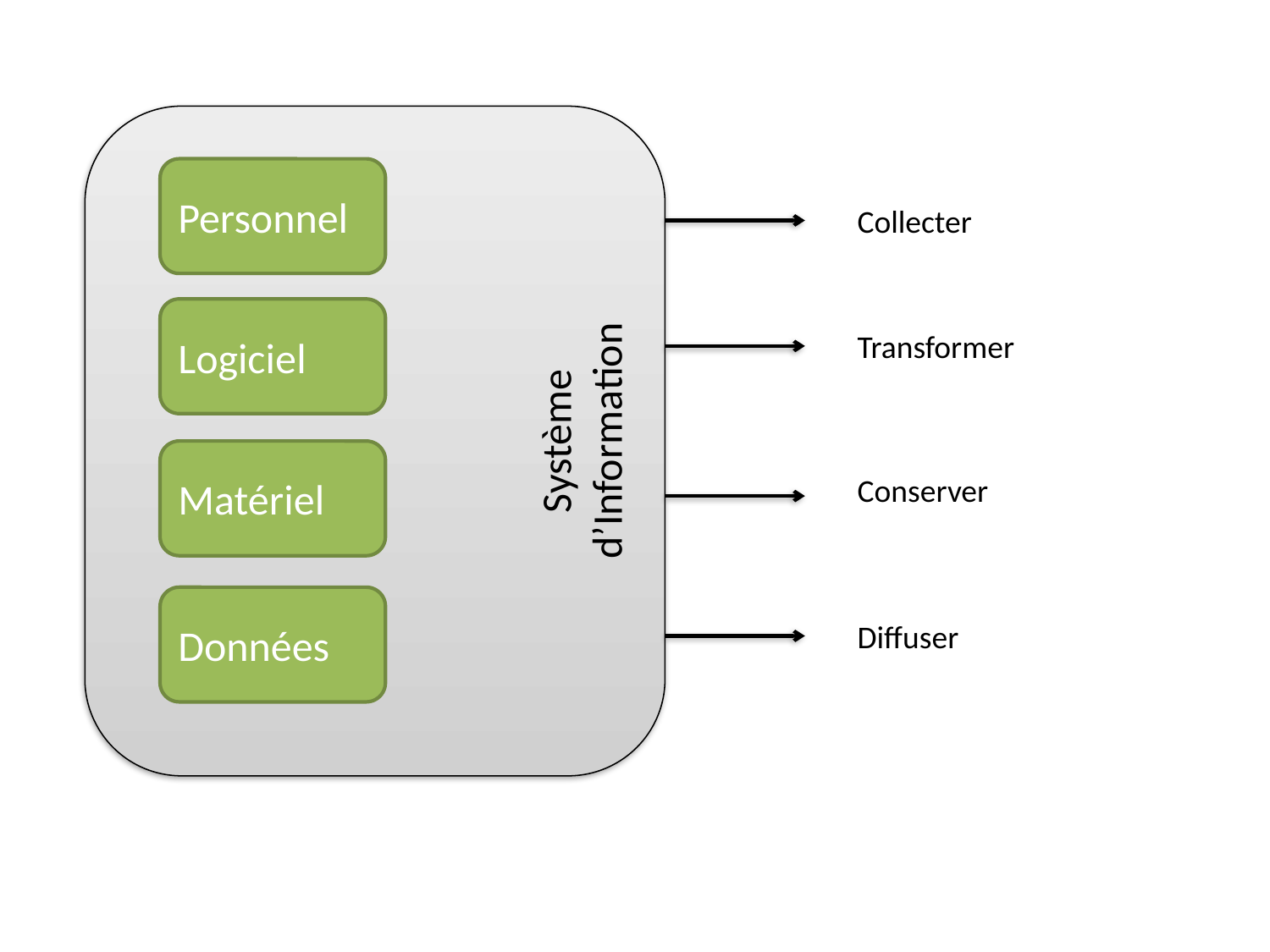

Système
d’Information
Personnel
Collecter
Logiciel
Transformer
Matériel
Conserver
Données
Diffuser